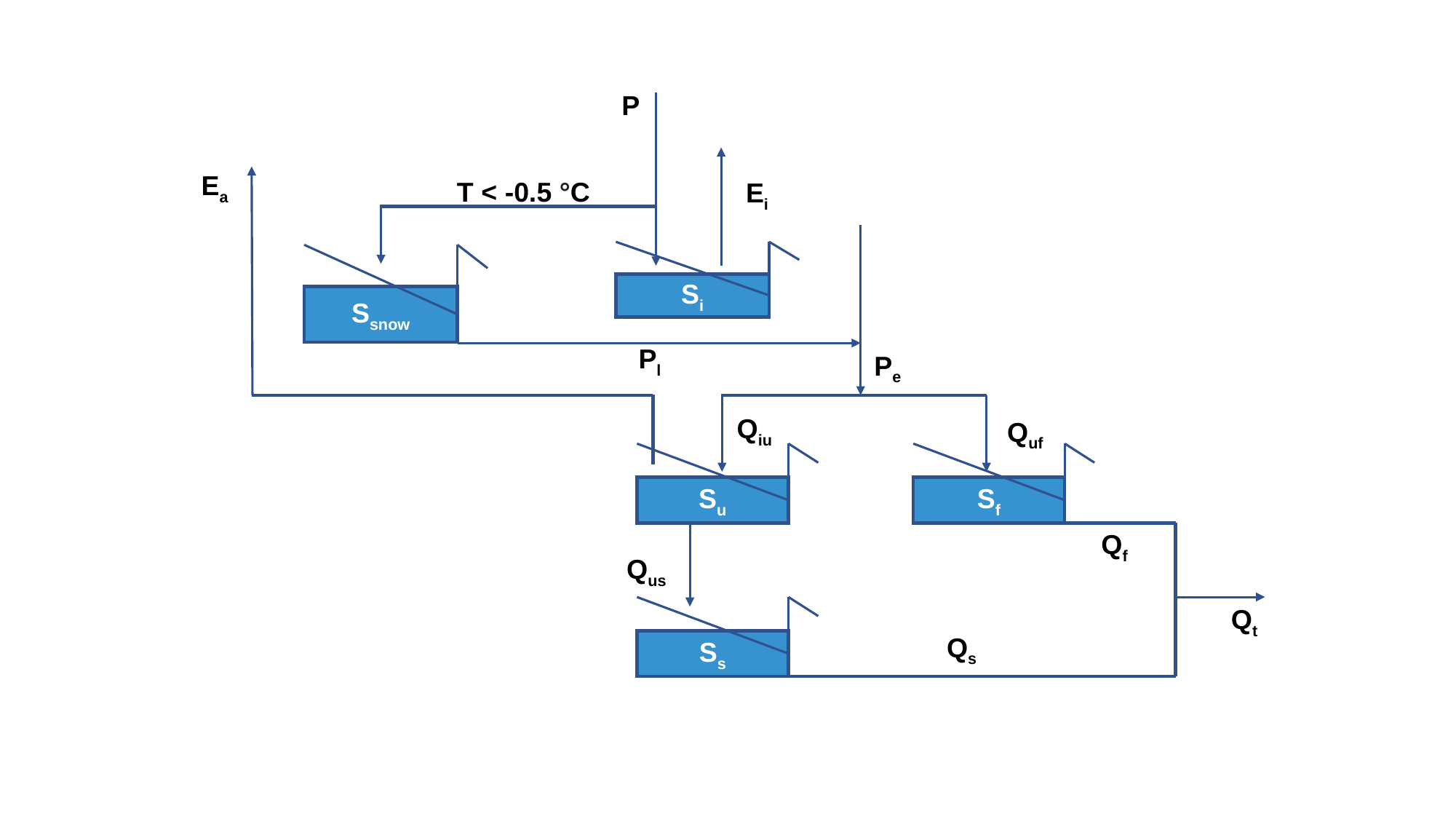

P
Ea
T < -0.5 °C
Ei
Si
Ssnow
Pl
Pe
Qiu
Quf
Su
Sf
Qf
Qus
Ss
Qt
Qs